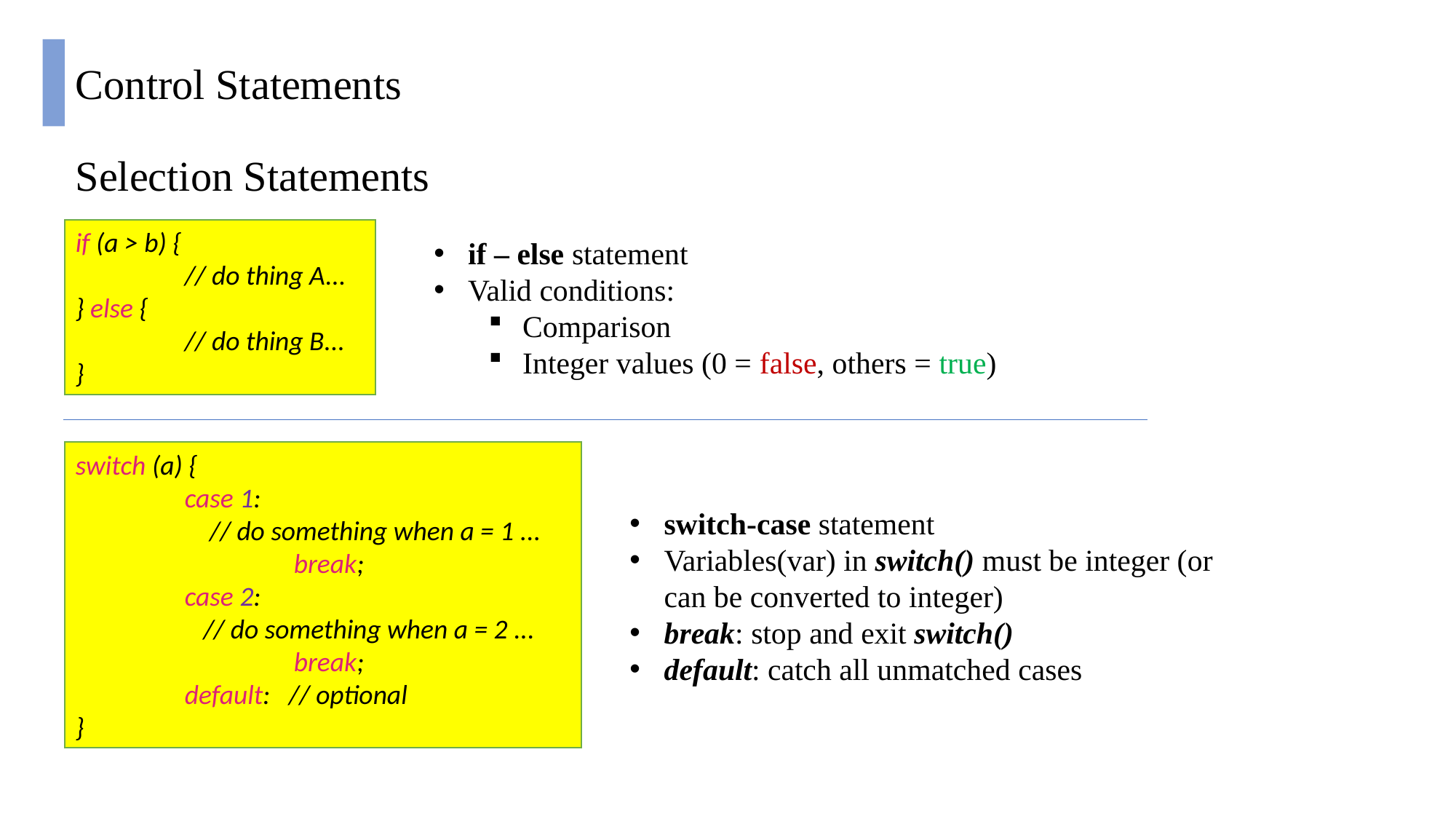

Control Statements
Selection Statements

if (a > b) {
	// do thing A...
} else {
	// do thing B...
}
if – else statement
Valid conditions:
Comparison
Integer values (0 = false, others = true)
switch (a) {
	case 1:
	    // do something when a = 1 ...
		break;
	case 2:
	   // do something when a = 2 ...
		break;
 	default:   // optional
}
switch-case statement
Variables(var) in switch() must be integer (or can be converted to integer)
break: stop and exit switch()
default: catch all unmatched cases